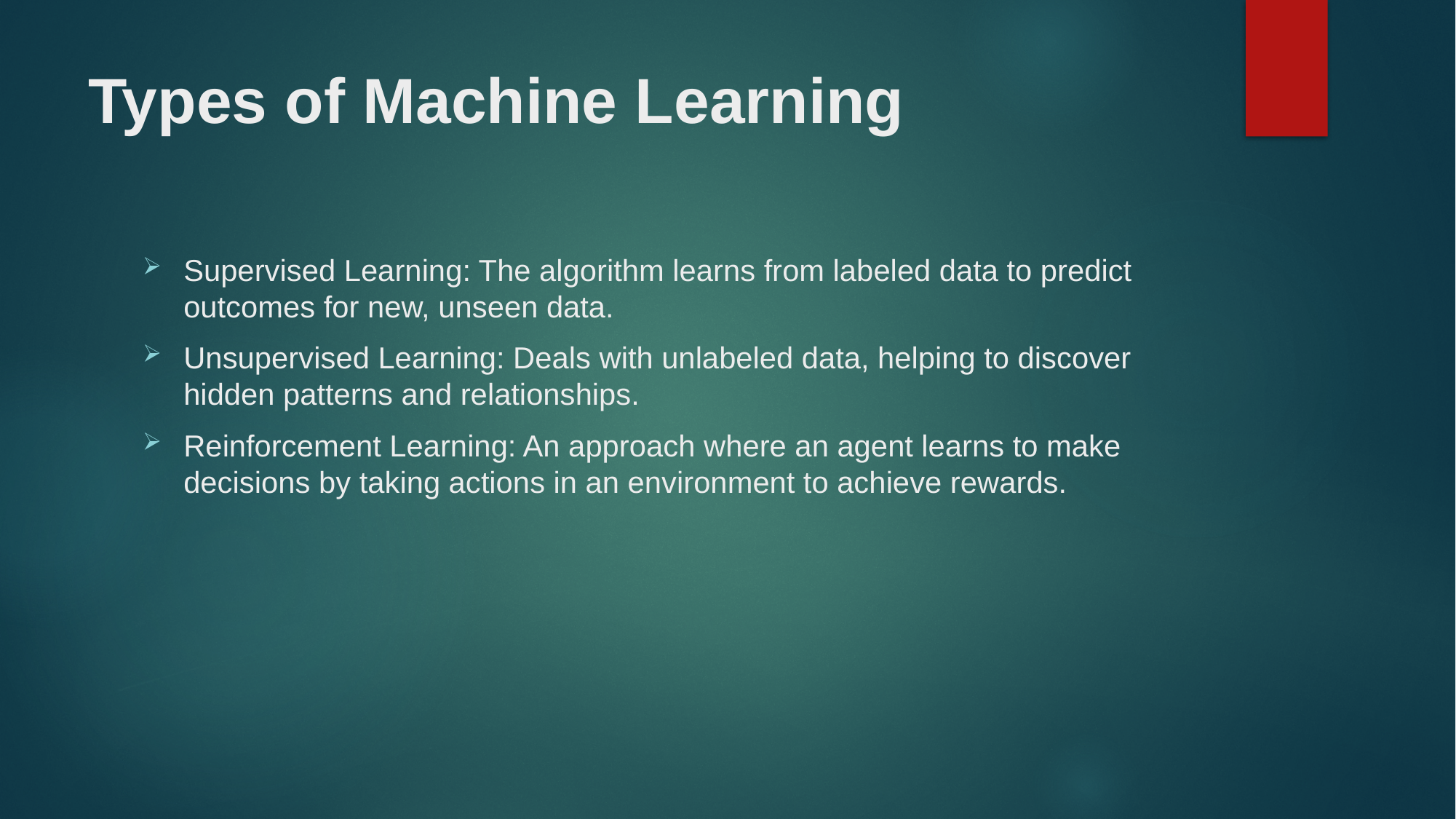

# Types of Machine Learning
Supervised Learning: The algorithm learns from labeled data to predict outcomes for new, unseen data.
Unsupervised Learning: Deals with unlabeled data, helping to discover hidden patterns and relationships.
Reinforcement Learning: An approach where an agent learns to make decisions by taking actions in an environment to achieve rewards.